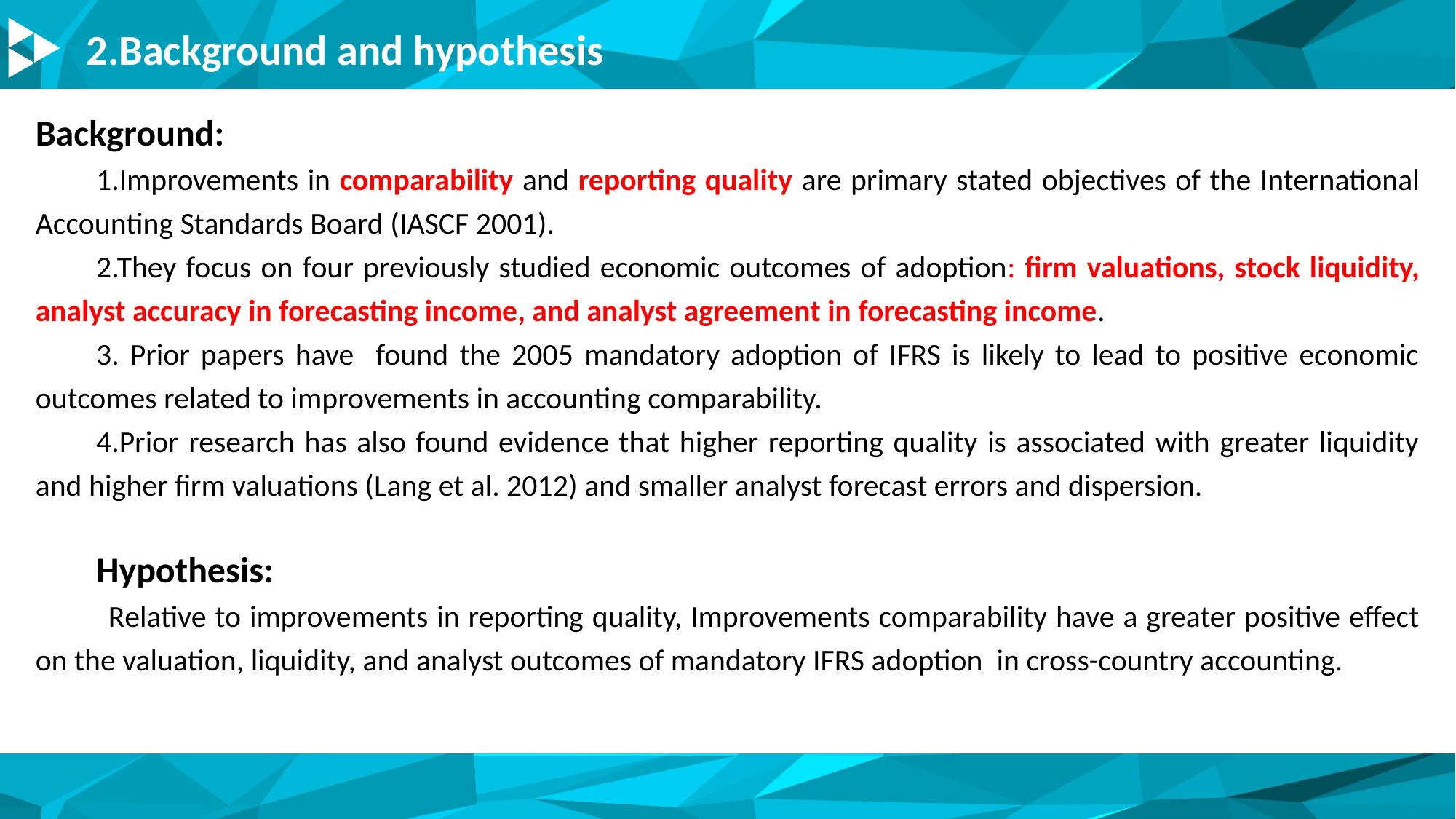

2.Background and hypothesis
Background:
1.Improvements in comparability and reporting quality are primary stated objectives of the International Accounting Standards Board (IASCF 2001).
2.They focus on four previously studied economic outcomes of adoption: firm valuations, stock liquidity, analyst accuracy in forecasting income, and analyst agreement in forecasting income.
3. Prior papers have  found the 2005 mandatory adoption of IFRS is likely to lead to positive economic outcomes related to improvements in accounting comparability.
4.Prior research has also found evidence that higher reporting quality is associated with greater liquidity and higher firm valuations (Lang et al. 2012) and smaller analyst forecast errors and dispersion.

Hypothesis:
Relative to improvements in reporting quality, Improvements comparability have a greater positive effect on the valuation, liquidity, and analyst outcomes of mandatory IFRS adoption  in cross-country accounting.